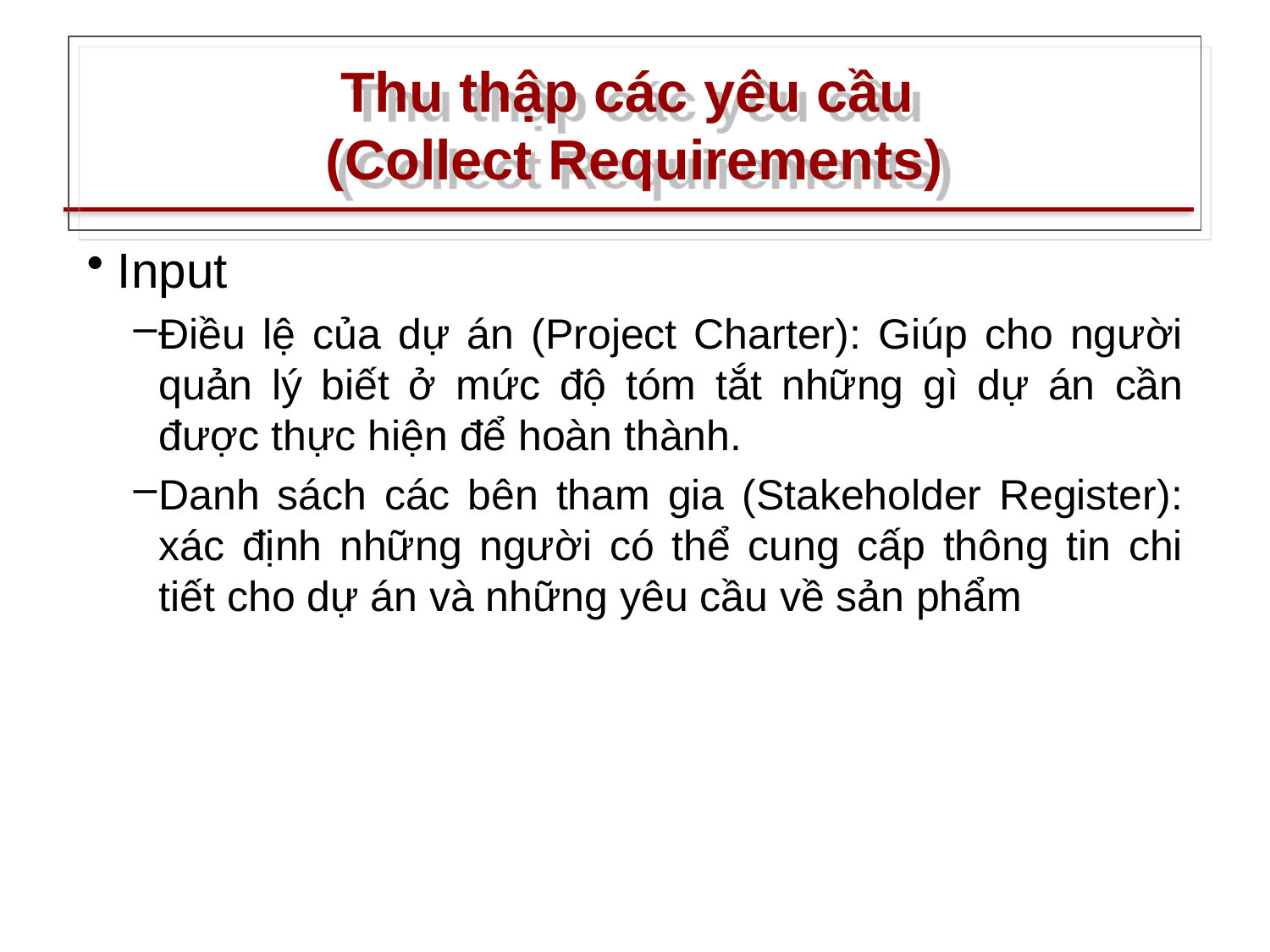

# Thu thập các yêu cầu (Collect Requirements)
Input
Điều lệ của dự án (Project Charter): Giúp cho người quản lý biết ở mức độ tóm tắt những gì dự án cần được thực hiện để hoàn thành.
Danh sách các bên tham gia (Stakeholder Register): xác định những người có thể cung cấp thông tin chi tiết cho dự án và những yêu cầu về sản phẩm